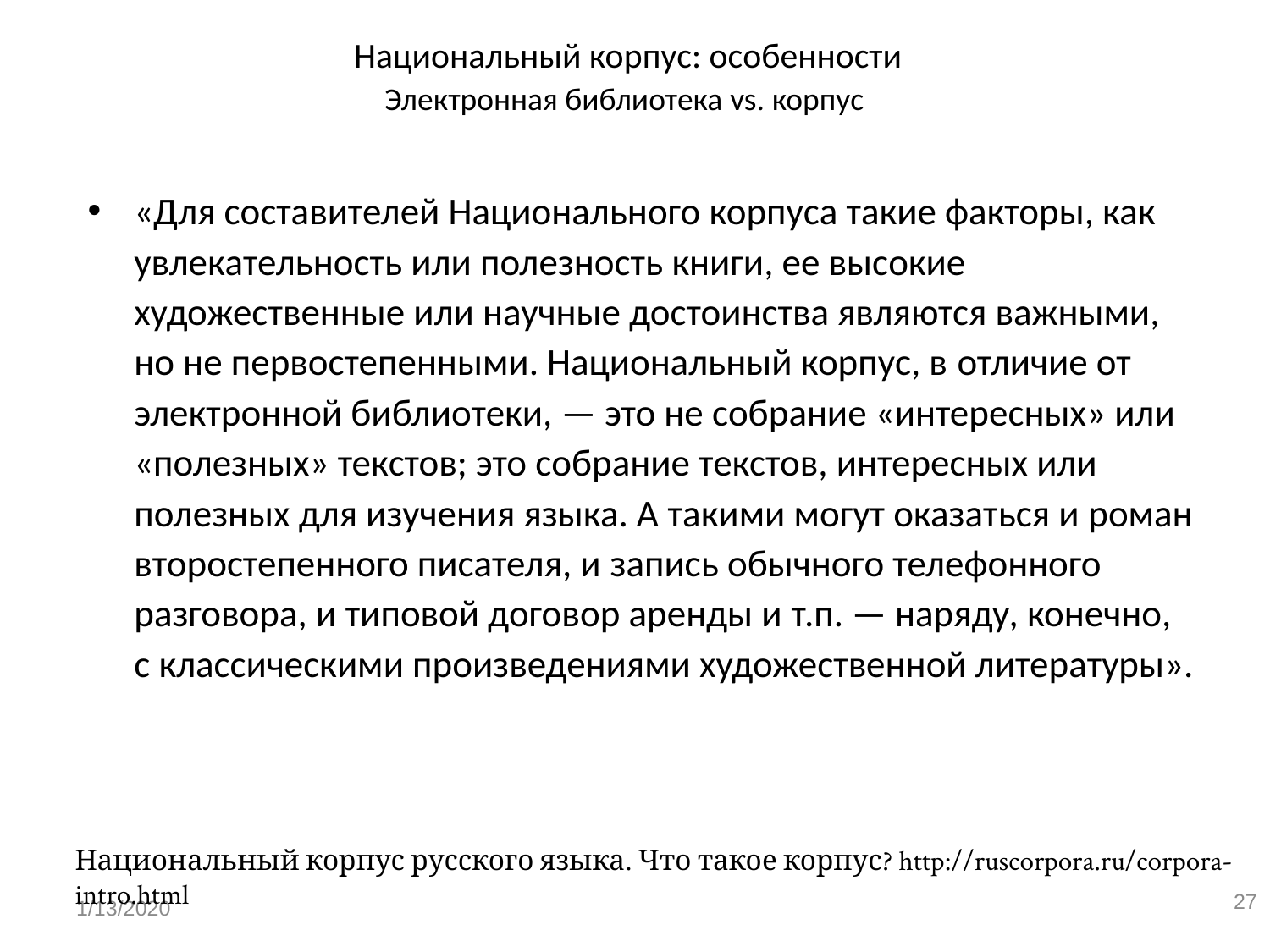

# Национальный корпус: особенности Электронная библиотека vs. корпус
«Для составителей Национального корпуса такие факторы, как увлекательность или полезность книги, ее высокие художественные или научные достоинства являются важными, но не первостепенными. Национальный корпус, в отличие от электронной библиотеки, — это не собрание «интересных» или «полезных» текстов; это собрание текстов, интересных или полезных для изучения языка. А такими могут оказаться и роман второстепенного писателя, и запись обычного телефонного разговора, и типовой договор аренды и т.п. — наряду, конечно, с классическими произведениями художественной литературы».
Национальный корпус русского языка. Что такое корпус? http://ruscorpora.ru/corpora-intro.html
27
1/13/2020